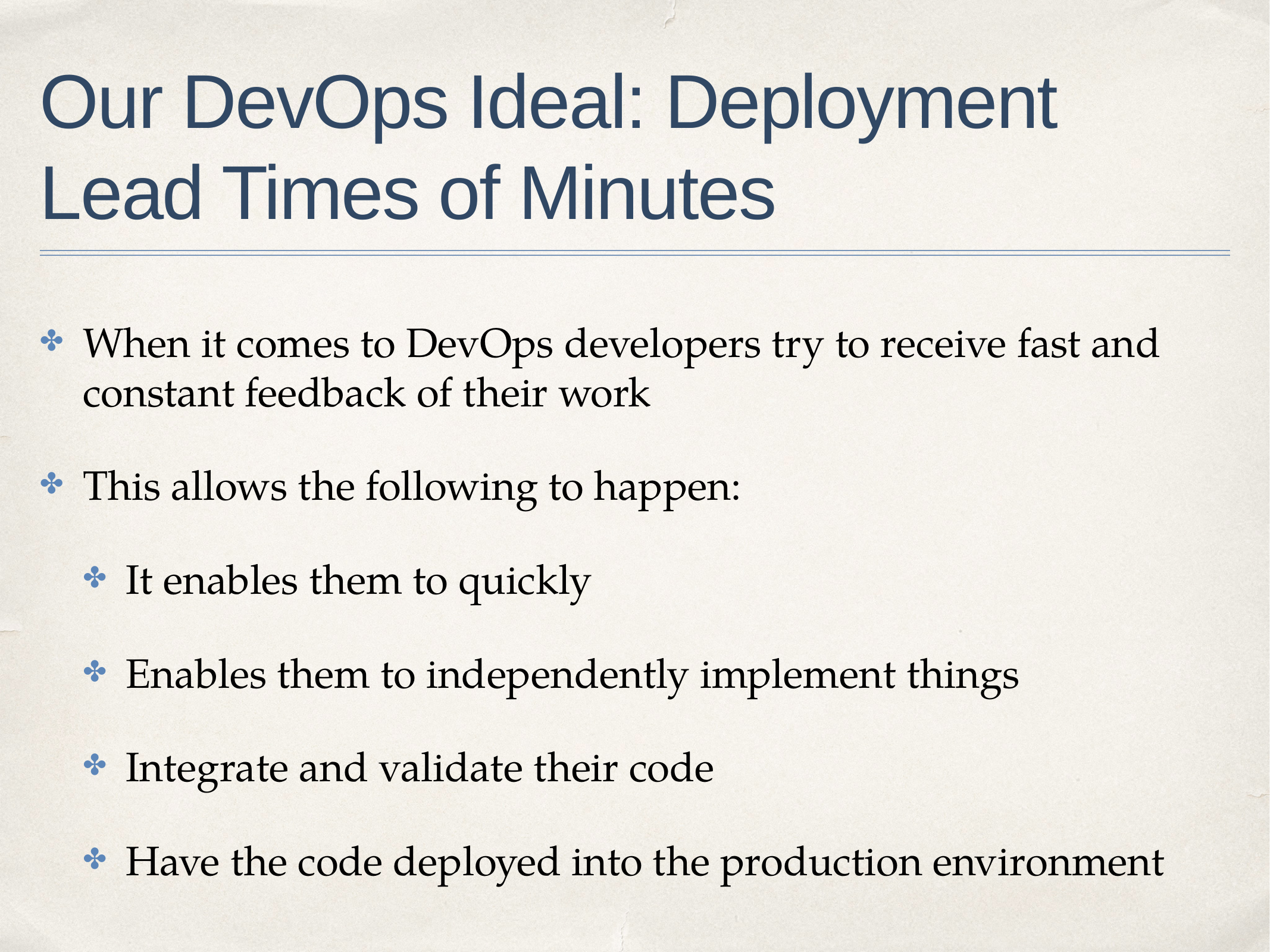

# Our DevOps Ideal: Deployment Lead Times of Minutes
When it comes to DevOps developers try to receive fast and constant feedback of their work
This allows the following to happen:
It enables them to quickly
Enables them to independently implement things
Integrate and validate their code
Have the code deployed into the production environment